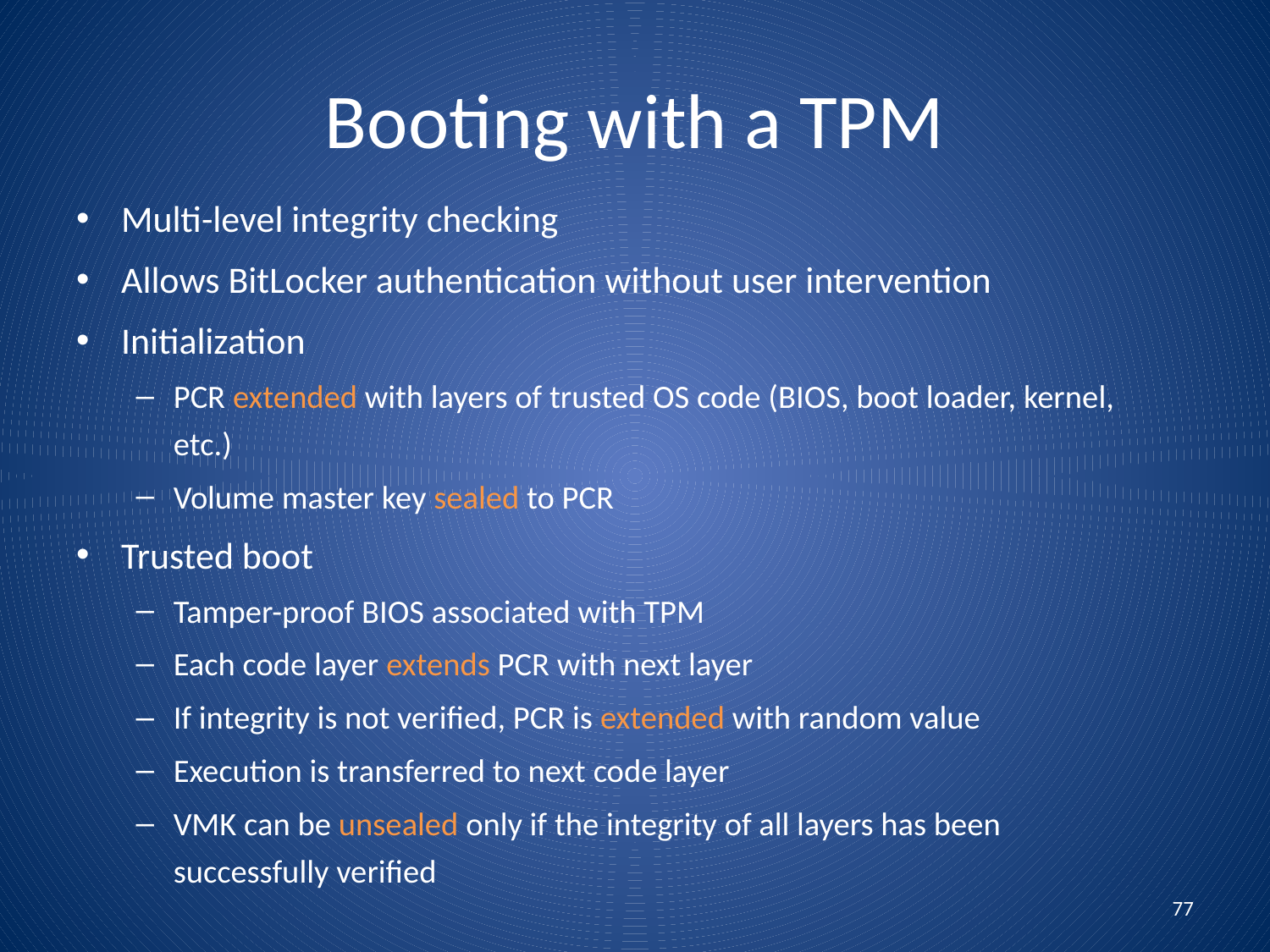

# Booting with a TPM
Multi-level integrity checking
Allows BitLocker authentication without user intervention
Initialization
PCR extended with layers of trusted OS code (BIOS, boot loader, kernel, etc.)
Volume master key sealed to PCR
Trusted boot
Tamper-proof BIOS associated with TPM
Each code layer extends PCR with next layer
If integrity is not verified, PCR is extended with random value
Execution is transferred to next code layer
VMK can be unsealed only if the integrity of all layers has been successfully verified
77